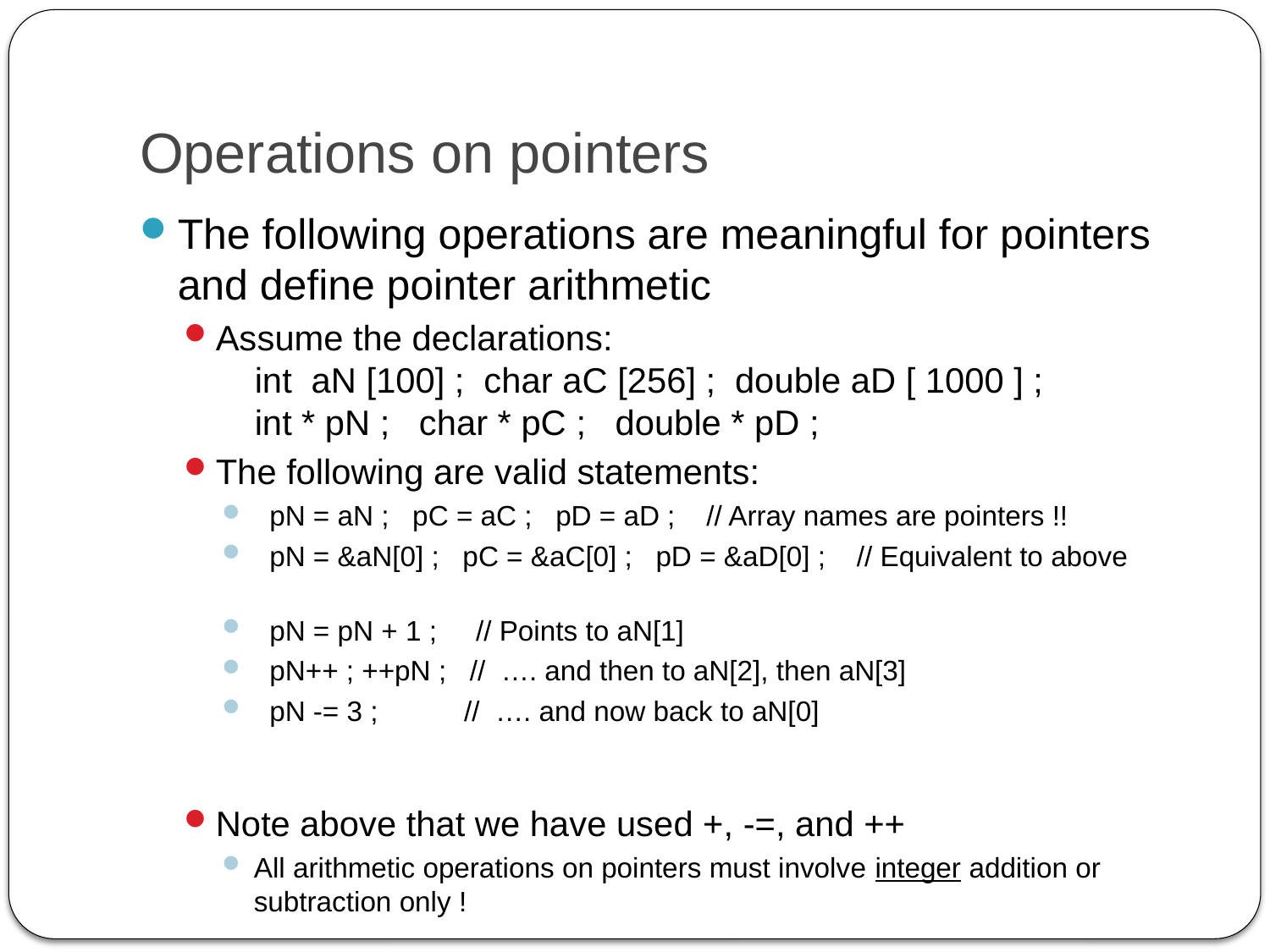

# Operations on pointers
The following operations are meaningful for pointers and define pointer arithmetic
Assume the declarations:
    int  aN [100] ;  char aC [256] ;  double aD [ 1000 ] ;
    int * pN ;   char * pC ;   double * pD ;
The following are valid statements:
  pN = aN ;   pC = aC ;   pD = aD ;    // Array names are pointers !!
  pN = &aN[0] ;   pC = &aC[0] ;   pD = &aD[0] ;    // Equivalent to above
  pN = pN + 1 ;     // Points to aN[1]
  pN++ ; ++pN ;   //  …. and then to aN[2], then aN[3]
  pN -= 3 ;           //  …. and now back to aN[0]

Note above that we have used +, -=, and ++
All arithmetic operations on pointers must involve integer addition or subtraction only !